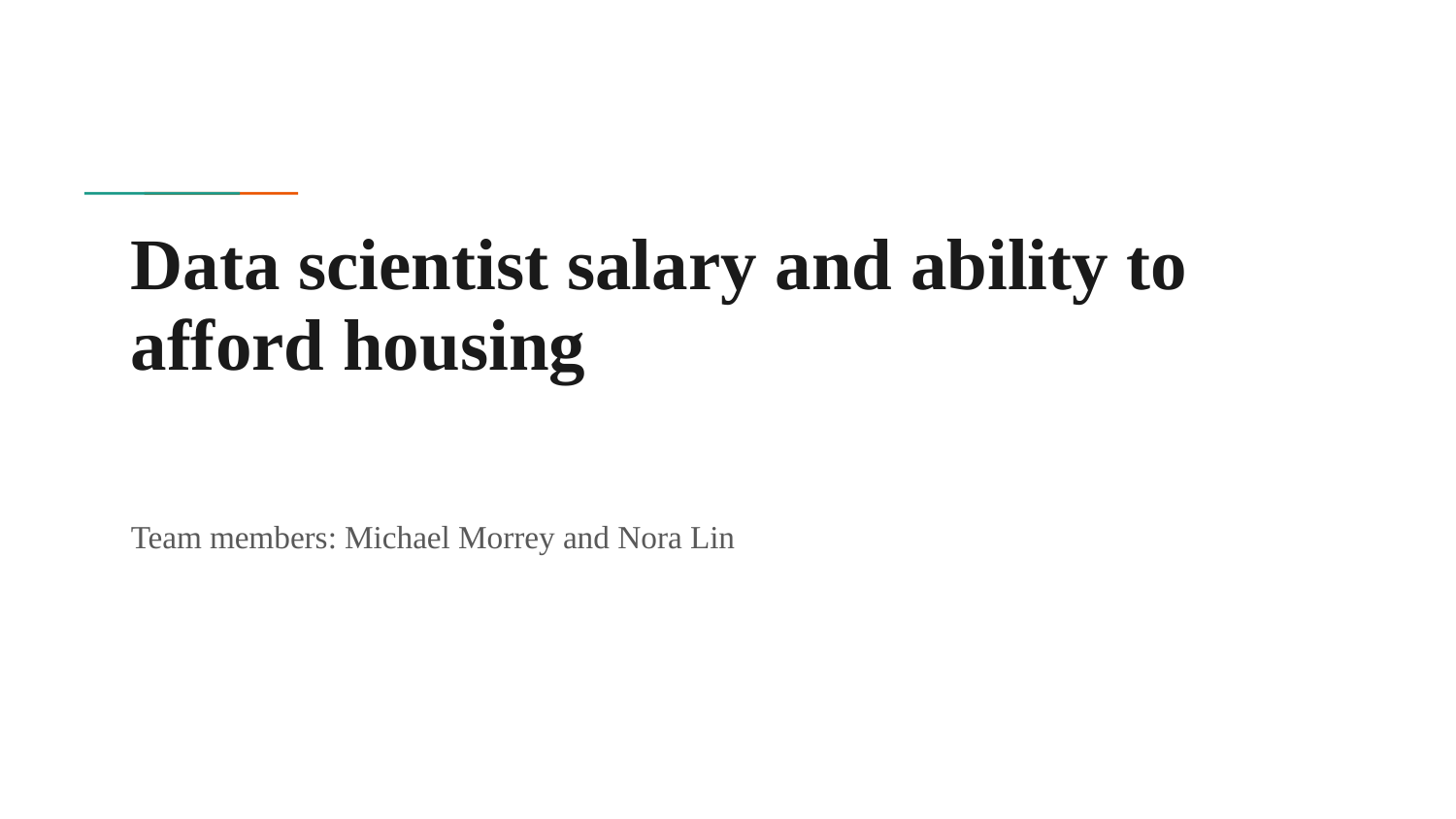

# Data scientist salary and ability to afford housing
Team members: Michael Morrey and Nora Lin